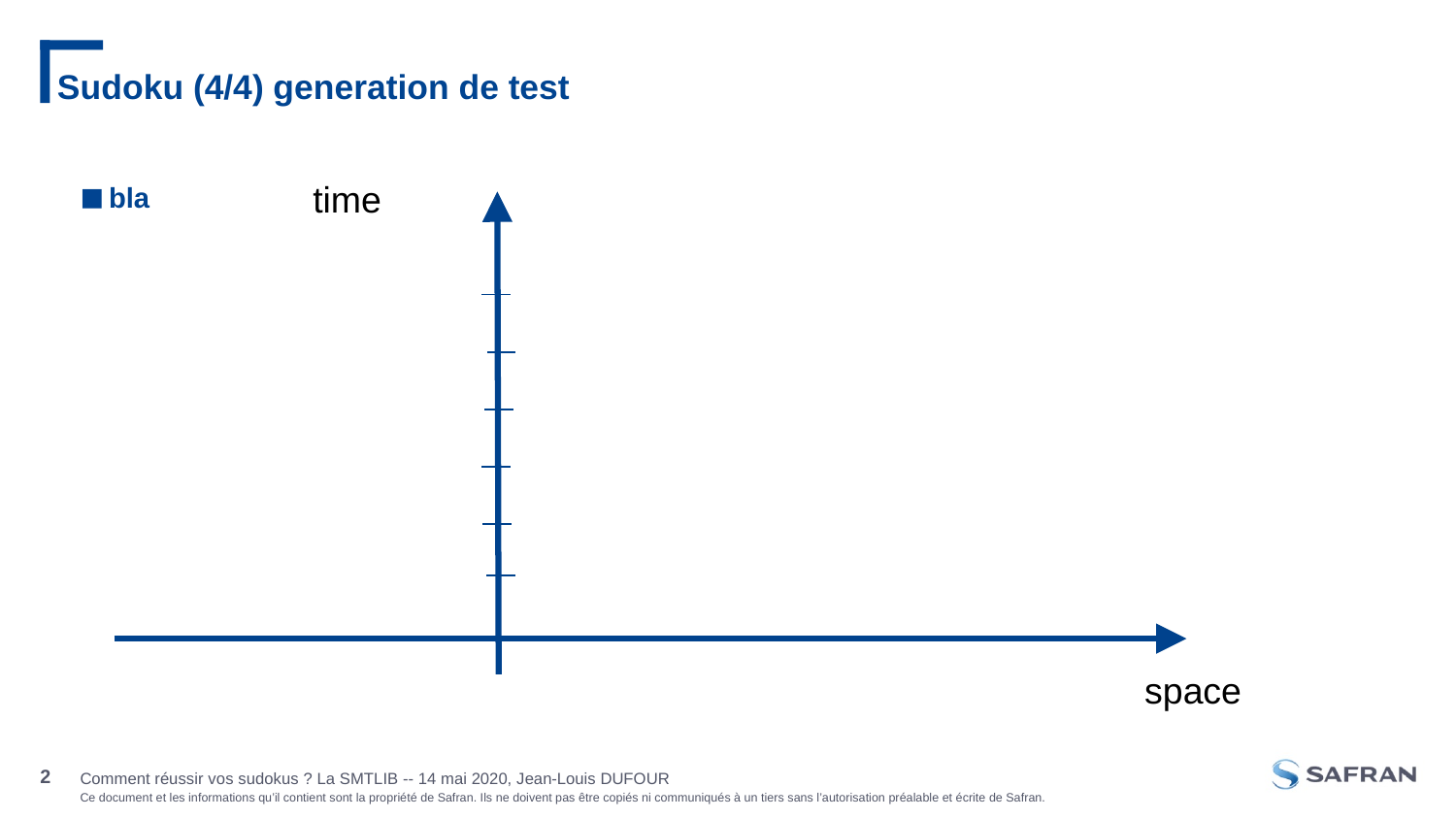

# Sudoku (4/4) generation de test
time
bla
space
Comment réussir vos sudokus ? La SMTLIB -- 14 mai 2020, Jean-Louis DUFOUR
2
27 sept. 2019, Jean-Louis DUFOUR